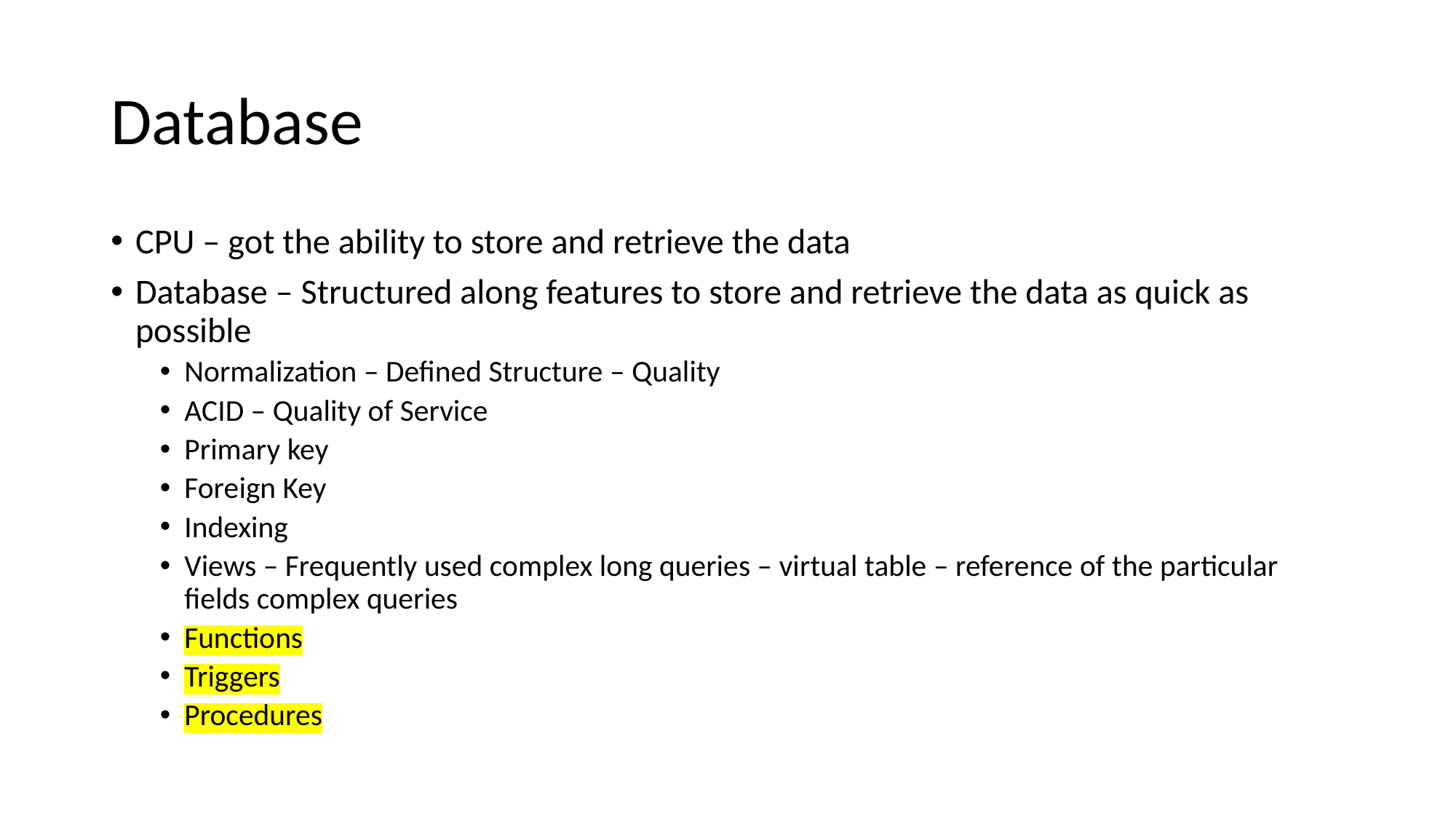

# Database
CPU – got the ability to store and retrieve the data
Database – Structured along features to store and retrieve the data as quick as possible
Normalization – Defined Structure – Quality
ACID – Quality of Service
Primary key
Foreign Key
Indexing
Views – Frequently used complex long queries – virtual table – reference of the particular fields complex queries
Functions
Triggers
Procedures